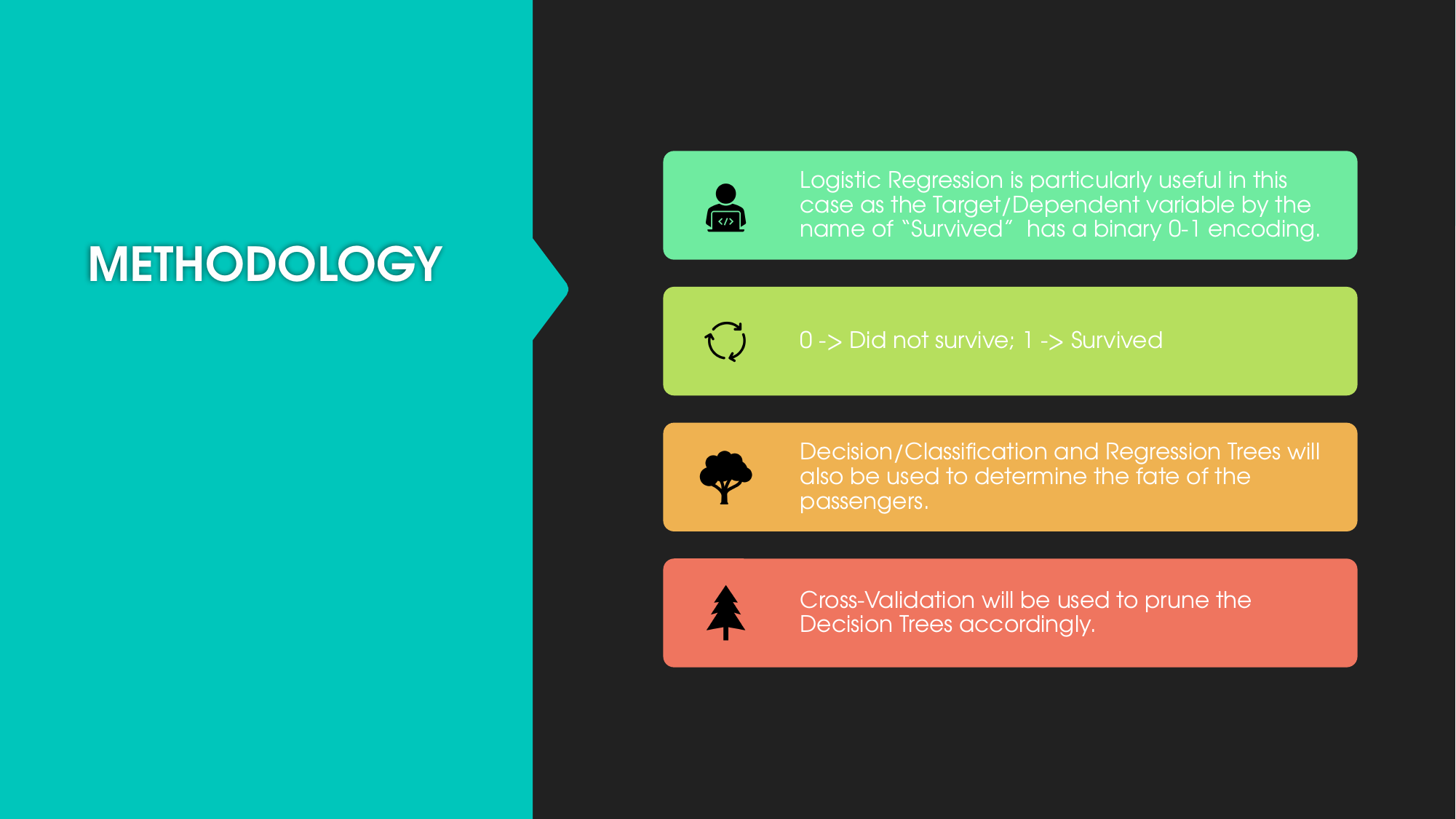

Logistic Regression is particularly useful in this case as the Target/Dependent variable by the name of “Survived”  has a binary 0-1 encoding.
0 -> Did not survive; 1 -> Survived
Decision/Classification and Regression Trees will also be used to determine the fate of the passengers.
Cross-Validation will be used to prune the Decision Trees accordingly.
# METHODOLOGY